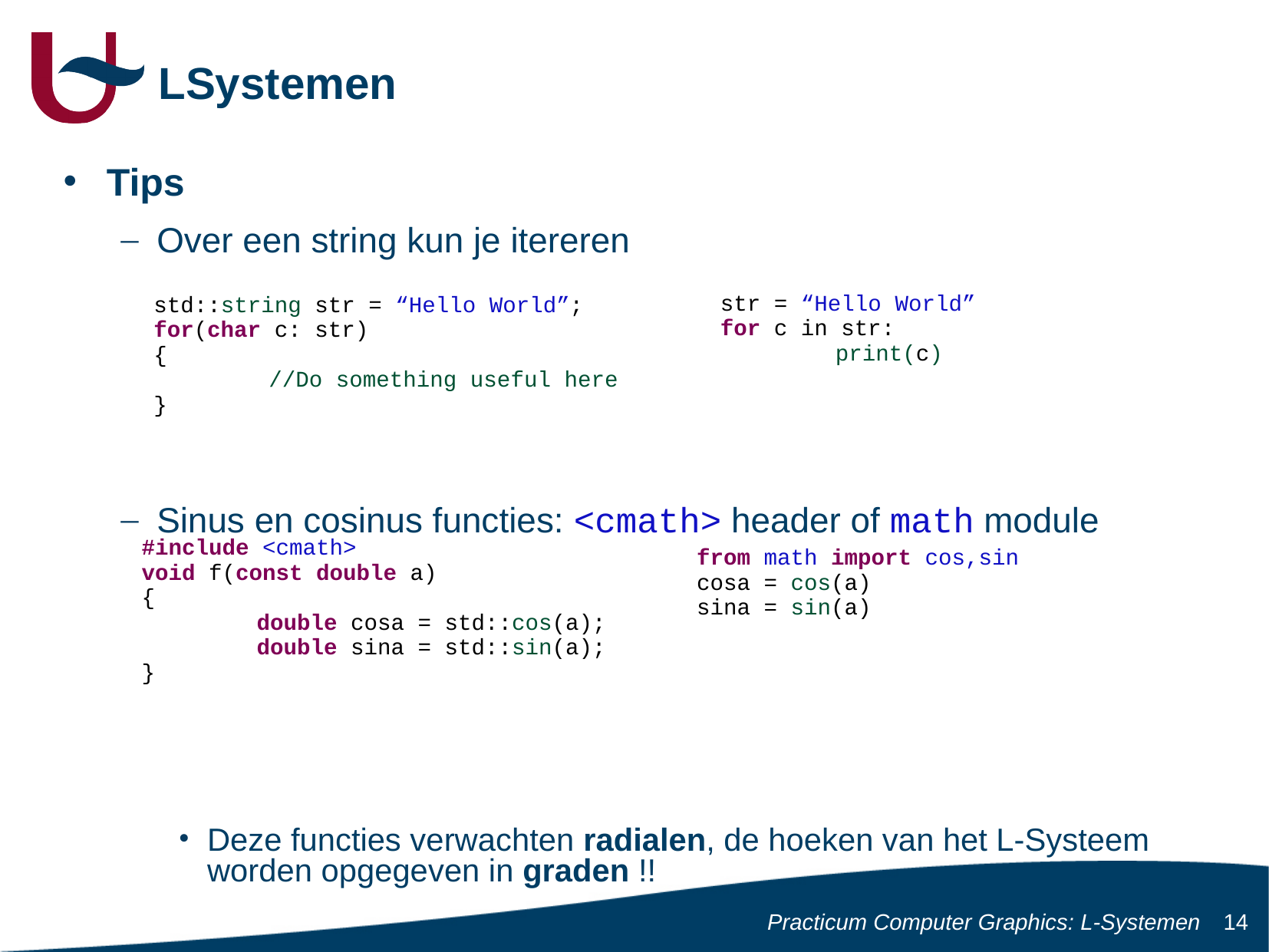

# LSystemen
Tips
Over een string kun je itereren

Sinus en cosinus functies: <cmath> header of math module

Deze functies verwachten radialen, de hoeken van het L-Systeem worden opgegeven in graden !!

str = “Hello World”
for c in str:
	print(c)

std::string str = “Hello World”;
for(char c: str)
{
	//Do something useful here
}
#include <cmath>
void f(const double a)
{
	double cosa = std::cos(a);
	double sina = std::sin(a);
}
from math import cos,sin
cosa = cos(a)
sina = sin(a)

Practicum Computer Graphics: L-Systemen
14